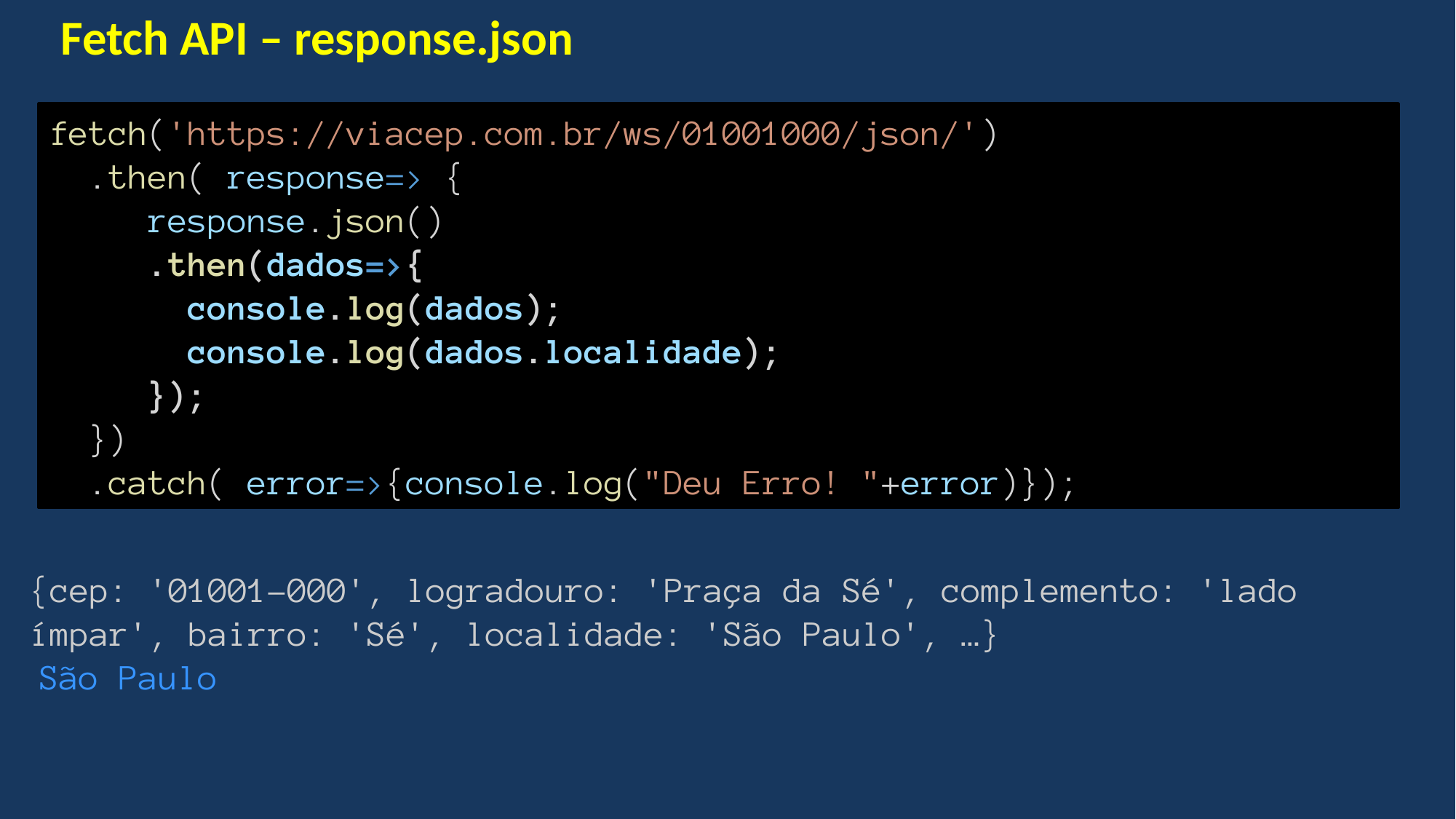

Fetch API – response.json
fetch('https://viacep.com.br/ws/01001000/json/')
  .then( response=> {
     response.json()
     .then(dados=>{
       console.log(dados);
       console.log(dados.localidade);
     });
  })
  .catch( error=>{console.log("Deu Erro! "+error)});

{cep: '01001-000', logradouro: 'Praça da Sé', complemento: 'lado ímpar', bairro: 'Sé', localidade: 'São Paulo', …}
São Paulo